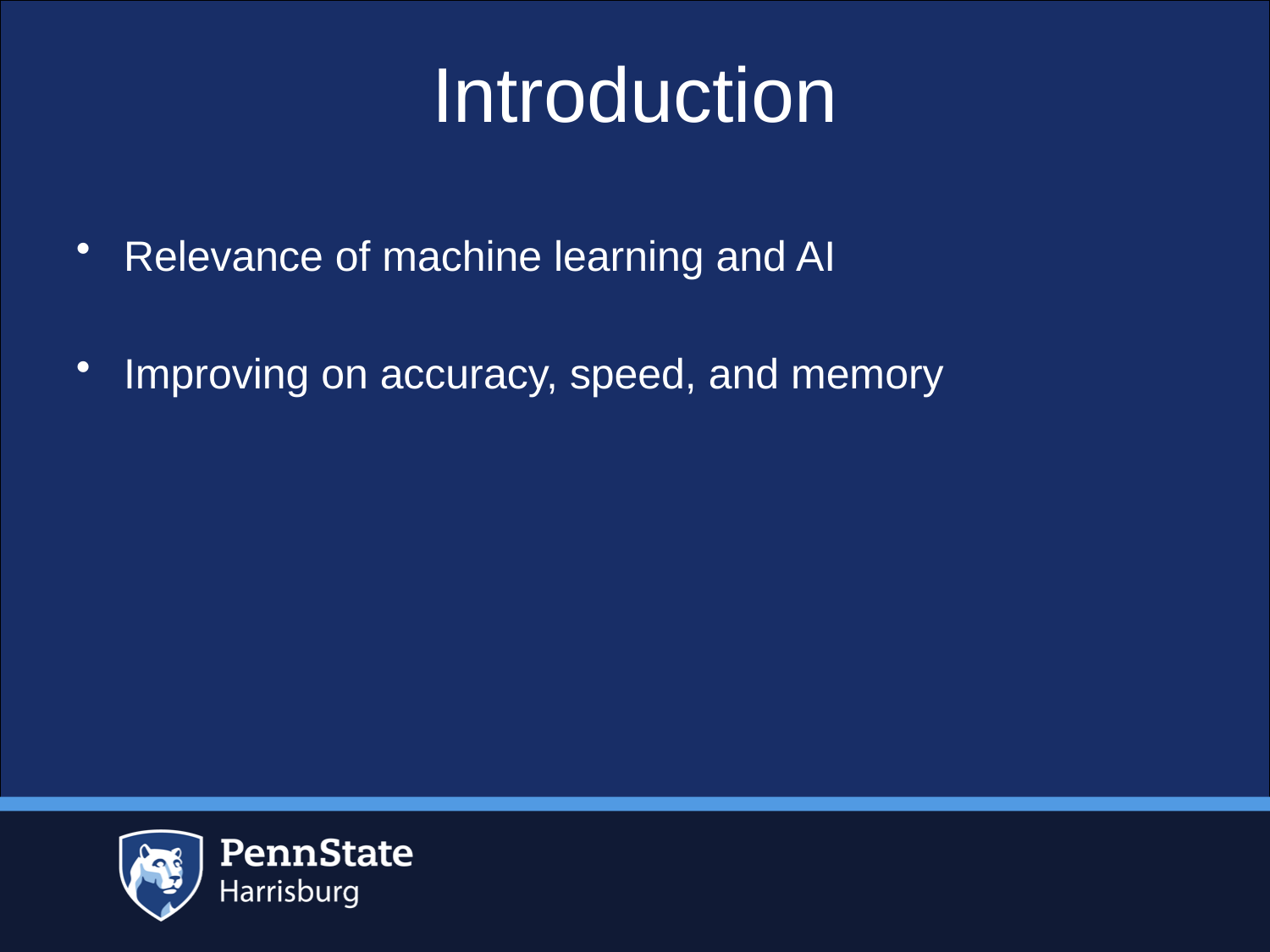

# Introduction
Relevance of machine learning and AI

Improving on accuracy, speed, and memory